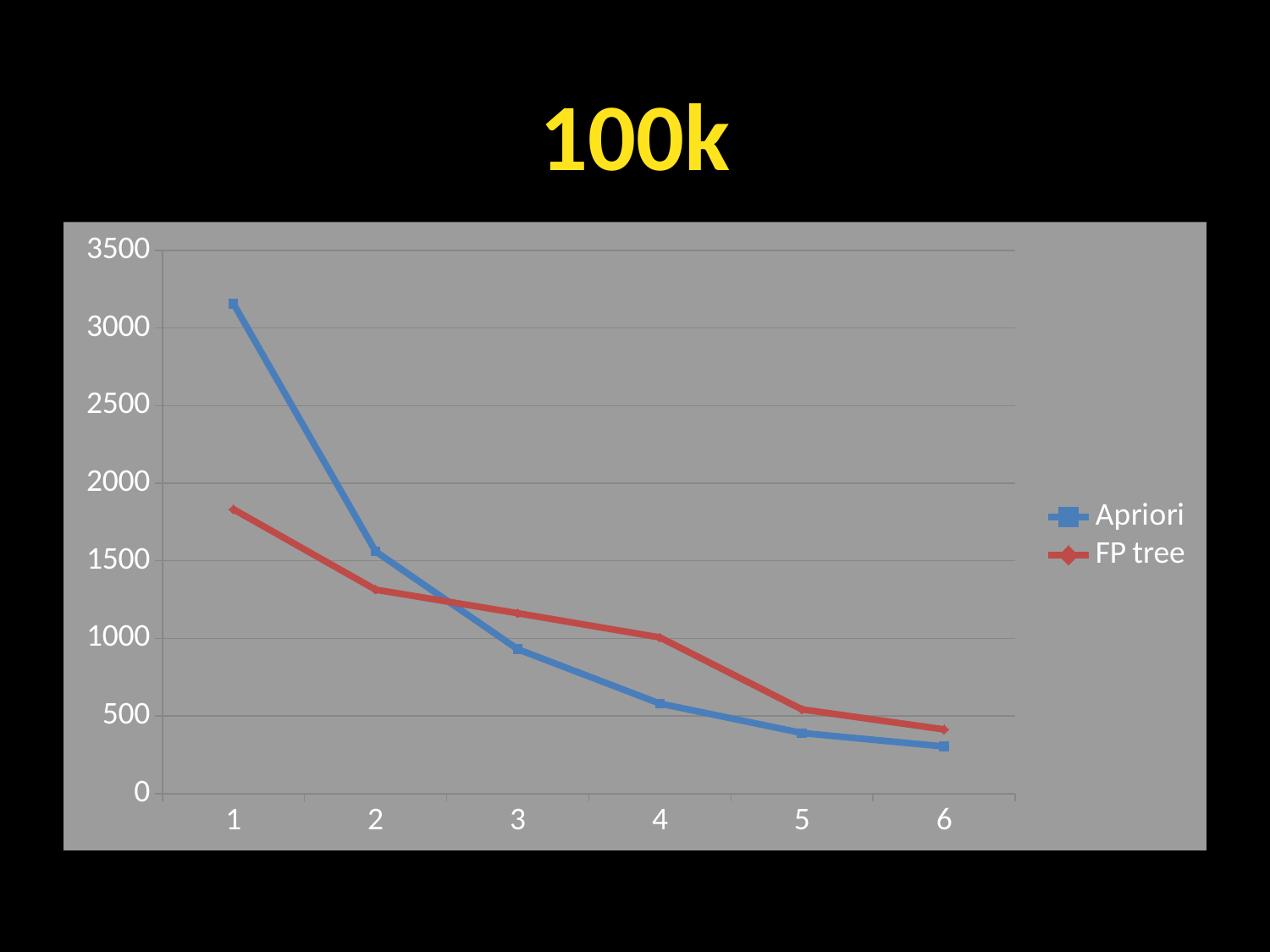

#
100k

### Chart

| Category | Apriori | FP tree |
|---|---|---|
| 1 | 3157.0 | 1832.0 |
| 2 | 1560.0 | 1314.0 |
| 3 | 930.0 | 1162.0 |
| 4 | 580.0 | 1006.0 |
| 5 | 390.0 | 542.0 |
| 6 | 303.0 | 413.0 |